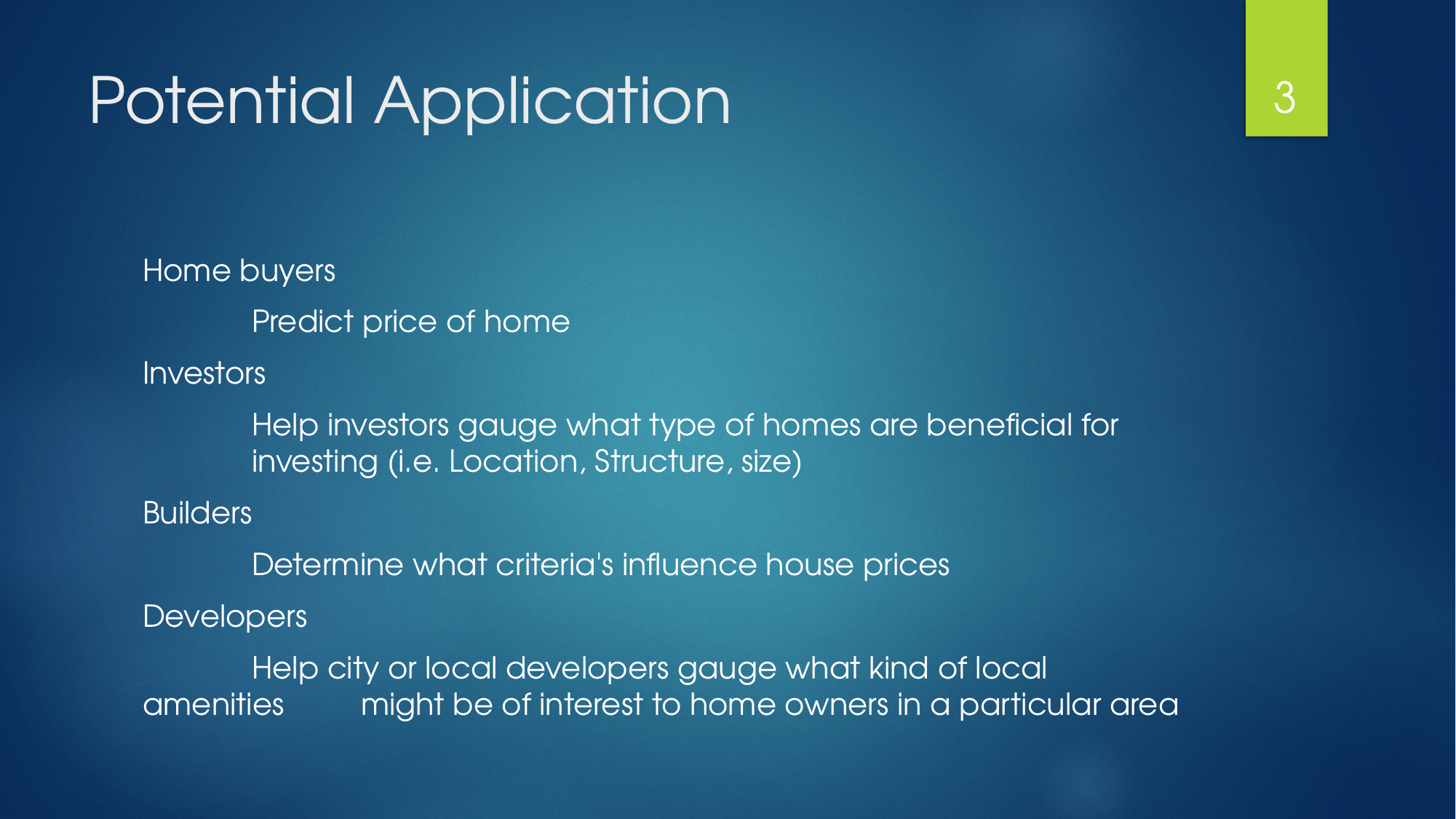

3
# Potential Application
Home buyers
	Predict price of home
Investors
	Help investors gauge what type of homes are beneficial for 	investing (i.e. Location, Structure, size)
Builders
	Determine what criteria's influence house prices
Developers
	Help city or local developers gauge what kind of local amenities 	might be of interest to home owners in a particular area